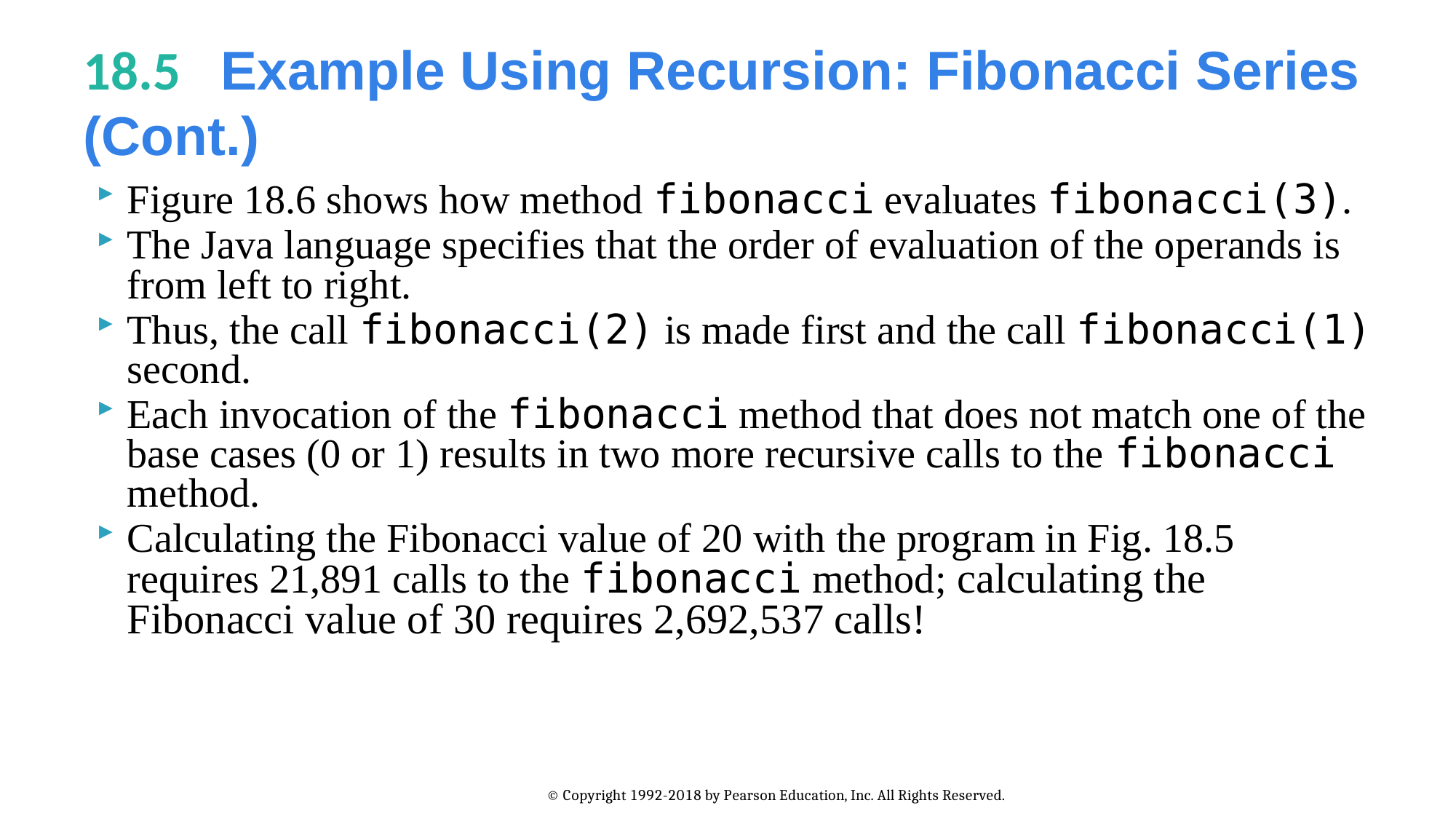

# 18.5   Example Using Recursion: Fibonacci Series (Cont.)
Figure 18.6 shows how method fibonacci evaluates fibonacci(3).
The Java language specifies that the order of evaluation of the operands is from left to right.
Thus, the call fibonacci(2) is made first and the call fibonacci(1) second.
Each invocation of the fibonacci method that does not match one of the base cases (0 or 1) results in two more recursive calls to the fibonacci method.
Calculating the Fibonacci value of 20 with the program in Fig. 18.5 requires 21,891 calls to the fibonacci method; calculating the Fibonacci value of 30 requires 2,692,537 calls!
© Copyright 1992-2018 by Pearson Education, Inc. All Rights Reserved.